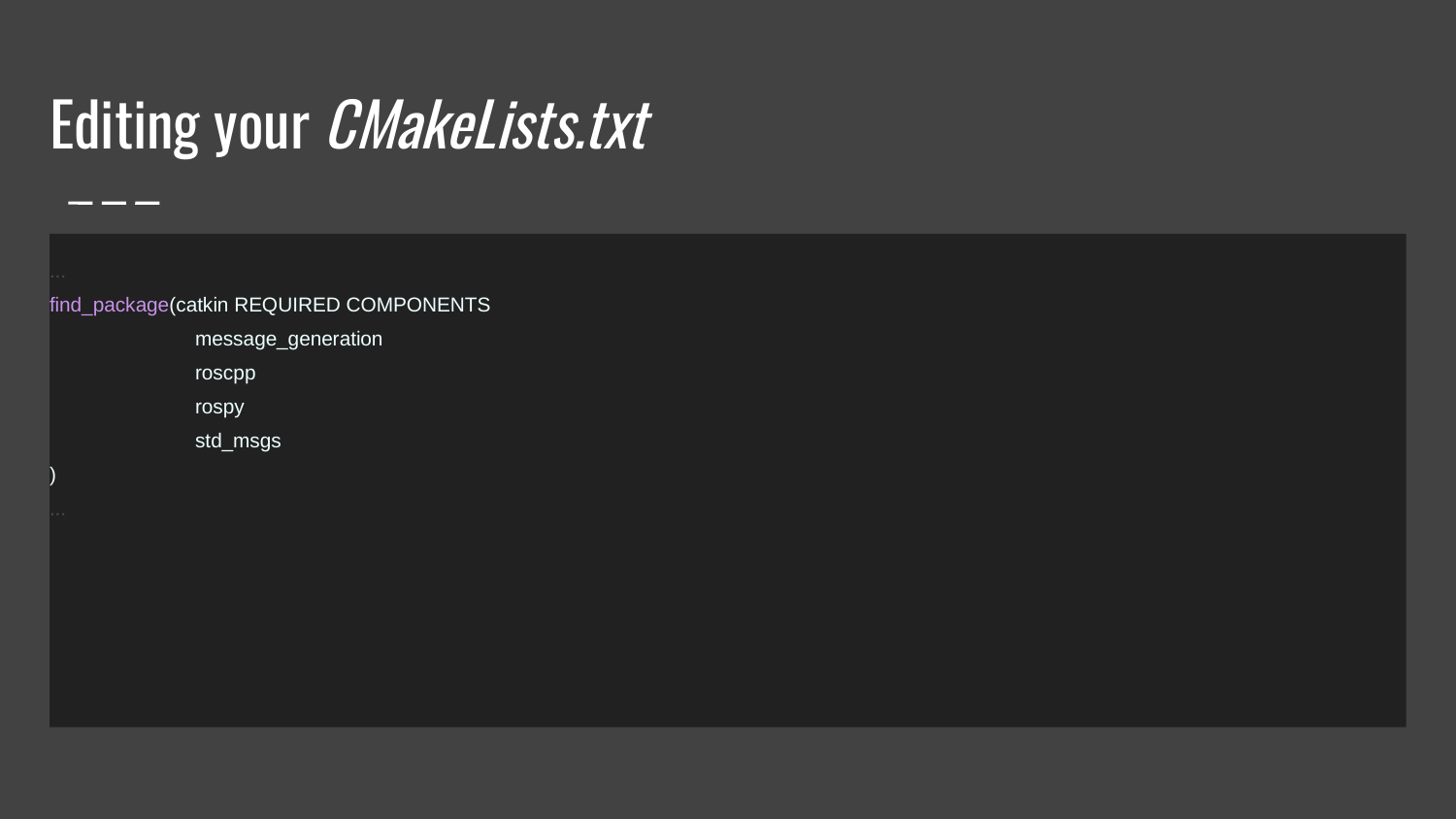

# Editing your CMakeLists.txt
...
find_package(catkin REQUIRED COMPONENTS
	message_generation
	roscpp
	rospy
	std_msgs
)
...